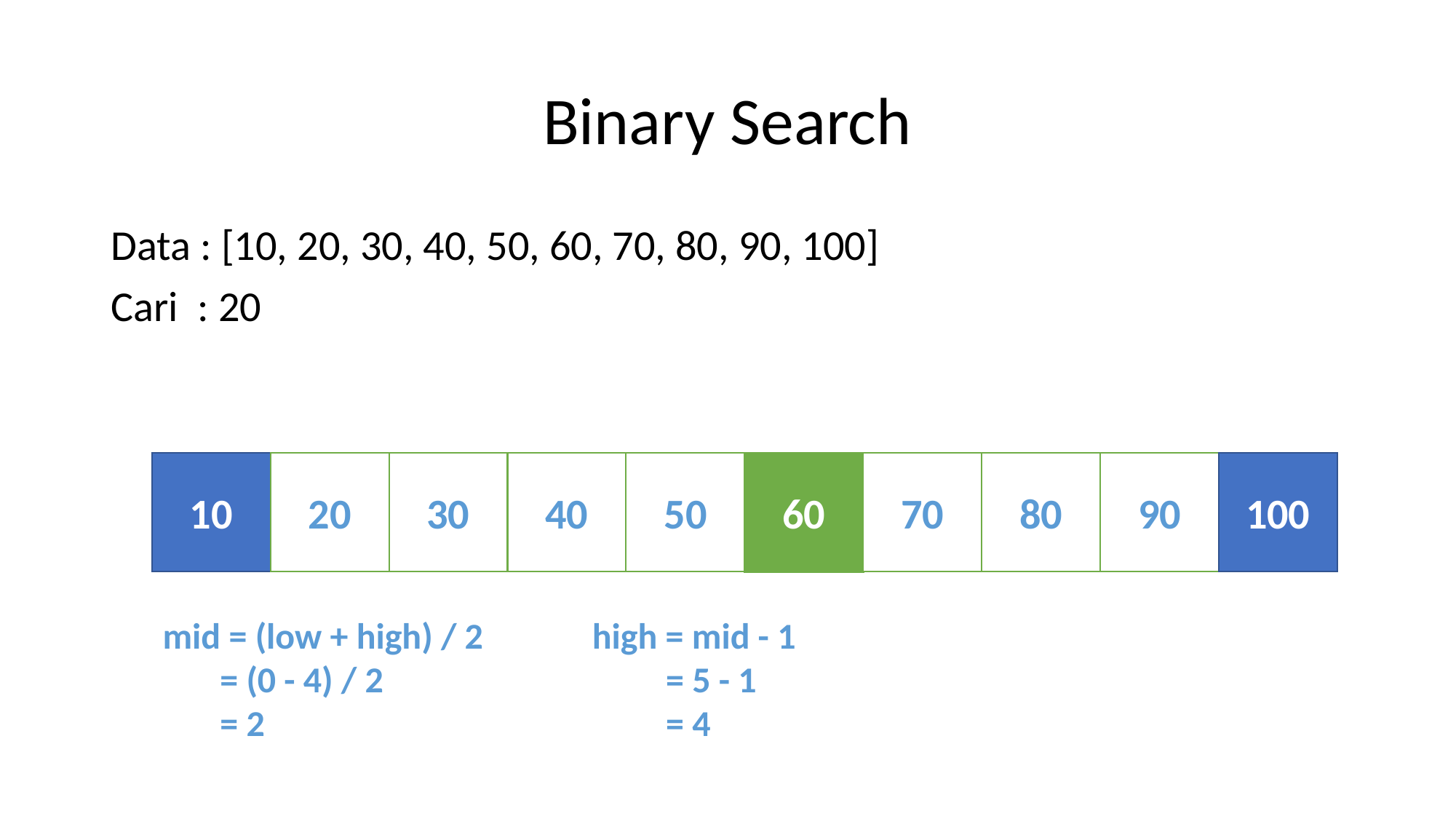

# Binary Search
Data : [10, 20, 30, 40, 50, 60, 70, 80, 90, 100]
Cari  : 20
10
20
30
40
50
60
70
80
90
100
mid = (low + high) / 2
       = (0 - 4) / 2
       = 2
high = mid - 1
         = 5 - 1
         = 4